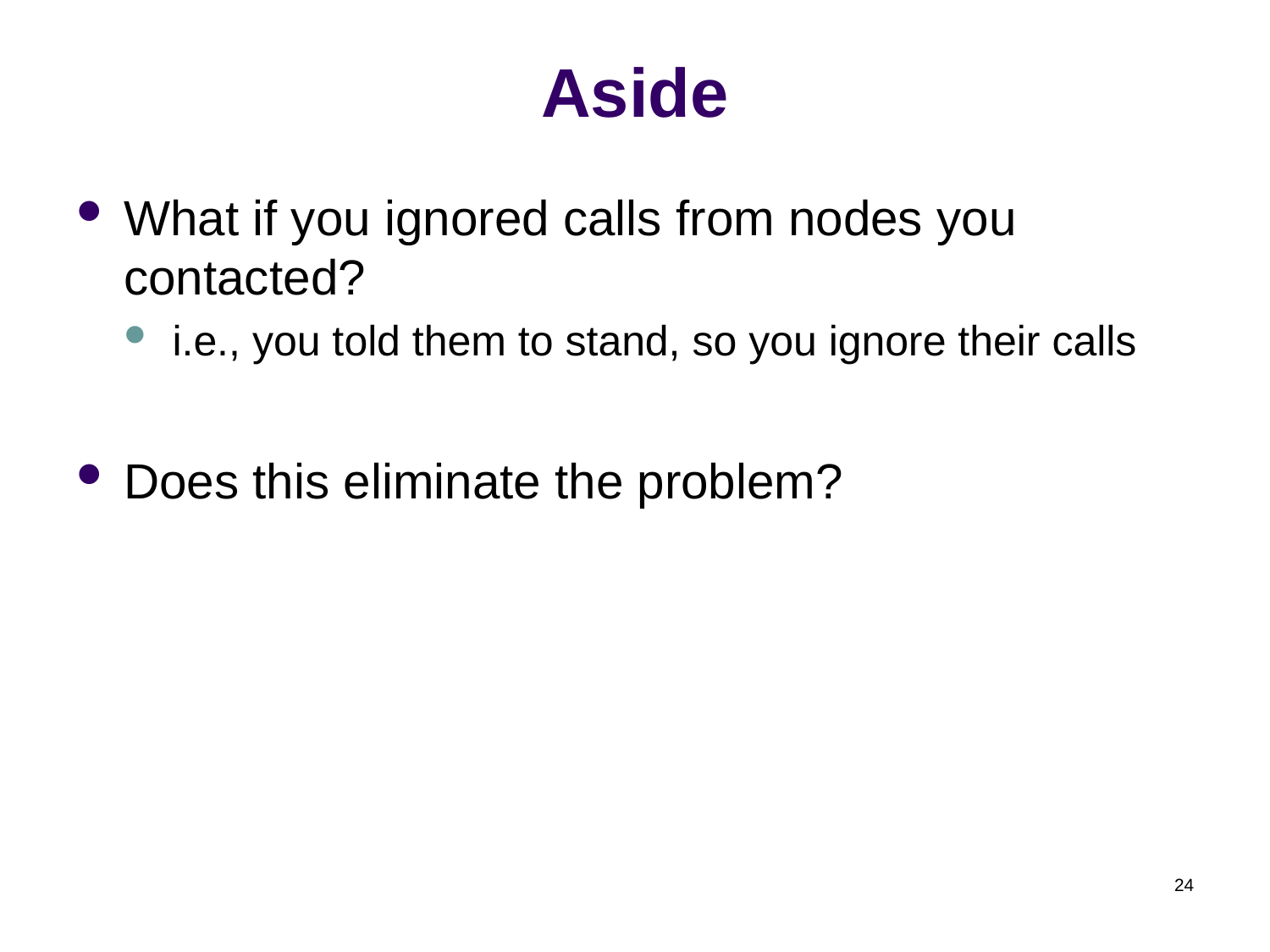

# Aside
What if you ignored calls from nodes you contacted?
i.e., you told them to stand, so you ignore their calls

Does this eliminate the problem?
24